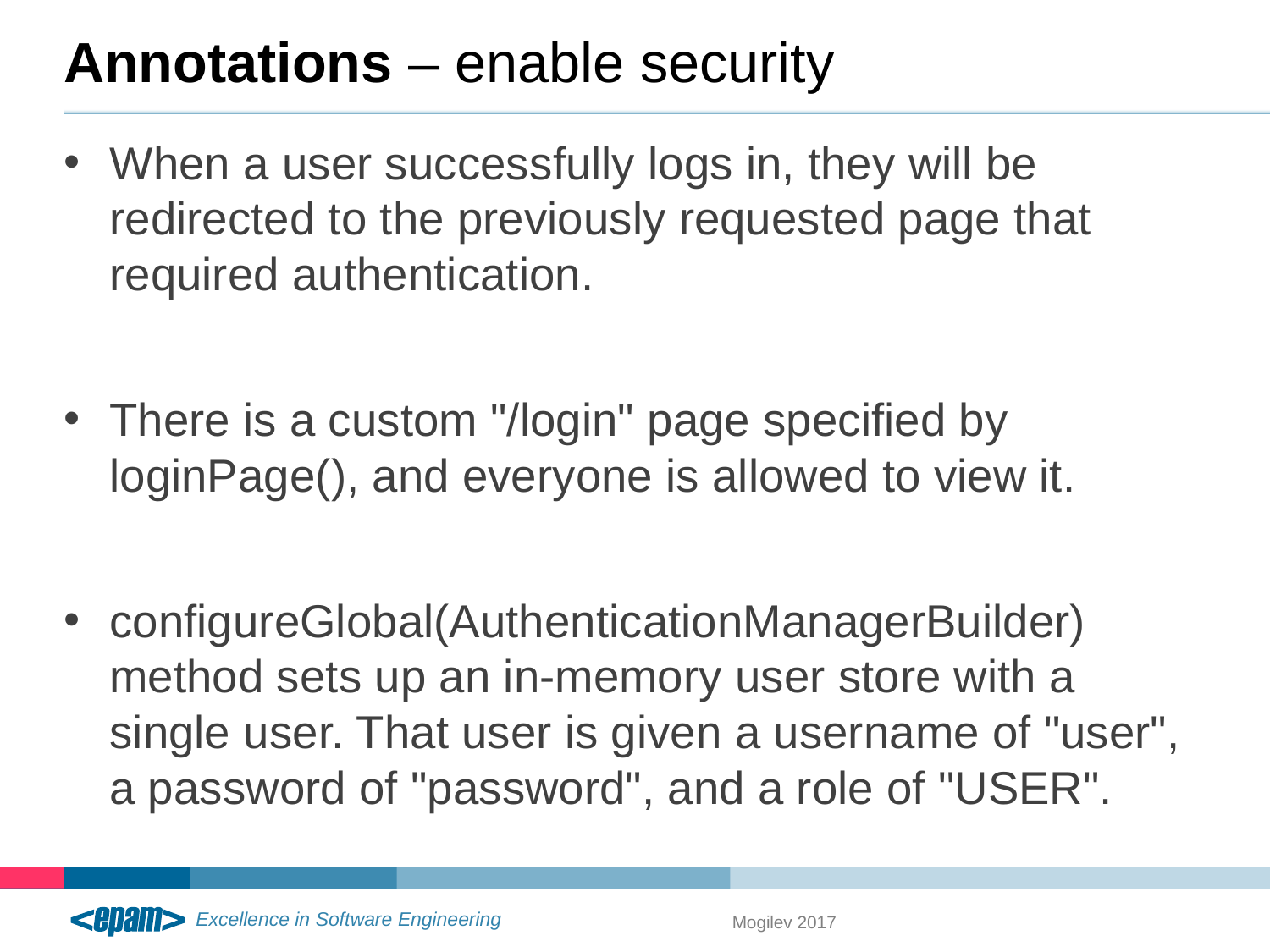

# Annotations – enable security
When a user successfully logs in, they will be redirected to the previously requested page that required authentication.

There is a custom "/login" page specified by loginPage(), and everyone is allowed to view it.

configureGlobal(AuthenticationManagerBuilder) method sets up an in-memory user store with a single user. That user is given a username of "user", a password of "password", and a role of "USER".

Mogilev 2017